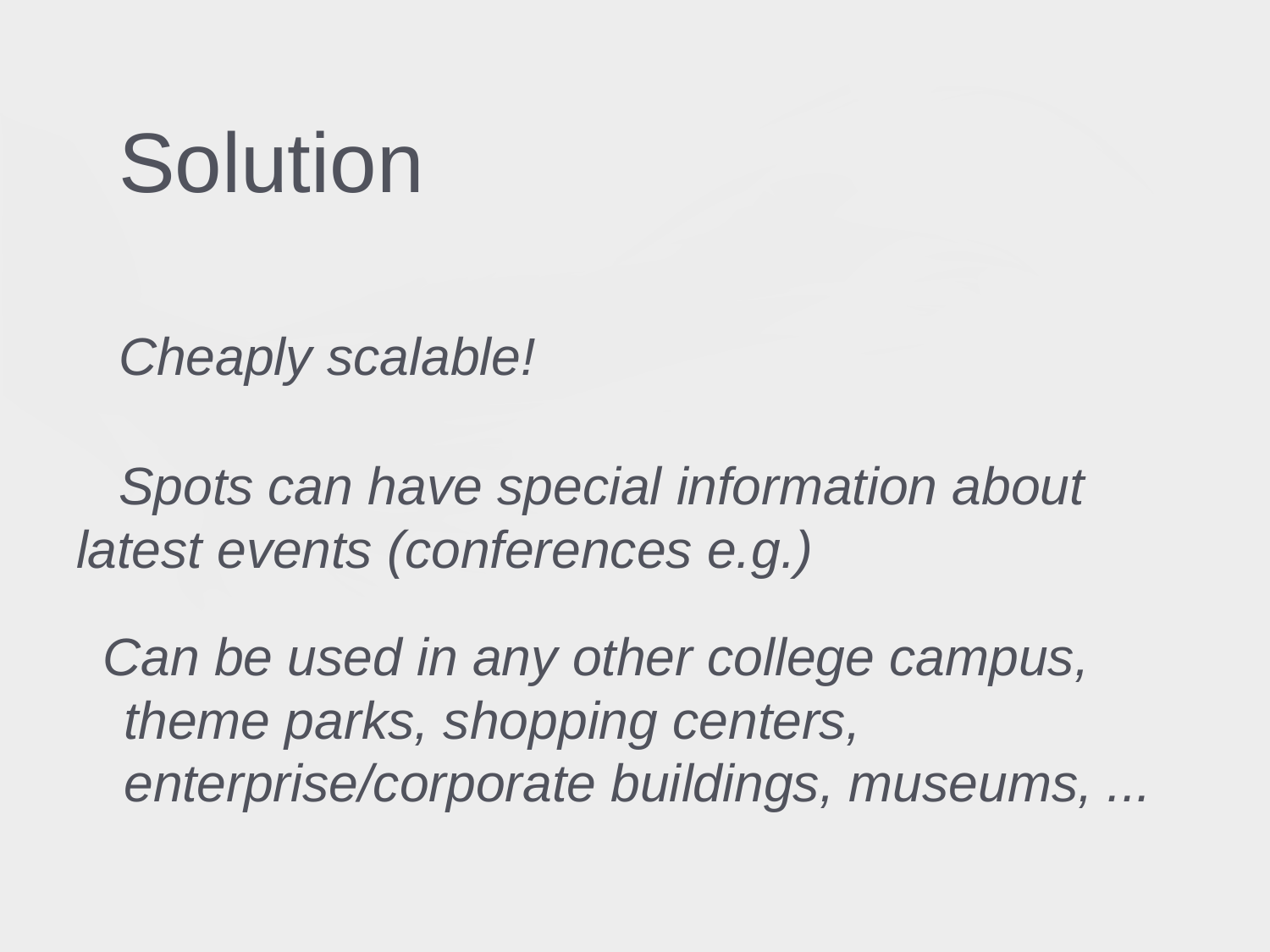

Solution
# Cheaply scalable!
Spots can have special information about latest events (conferences e.g.)
Can be used in any other college campus, theme parks, shopping centers, enterprise/corporate buildings, museums, ...